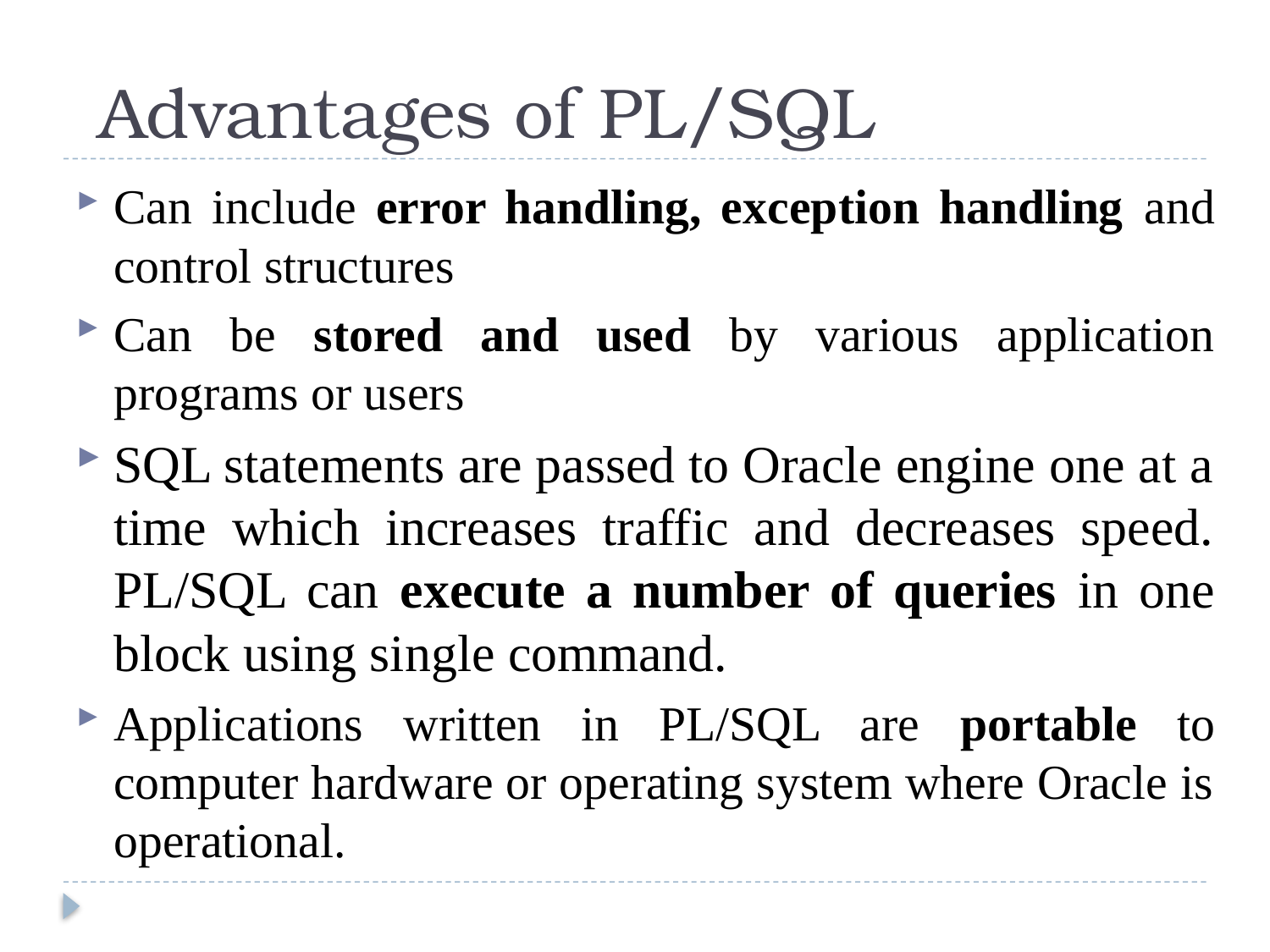

# Advantages of PL/SQL
Can include error handling, exception handling and control structures
Can be stored and used by various application programs or users
SQL statements are passed to Oracle engine one at a time which increases traffic and decreases speed. PL/SQL can execute a number of queries in one block using single command.
Applications written in PL/SQL are portable to computer hardware or operating system where Oracle is operational.